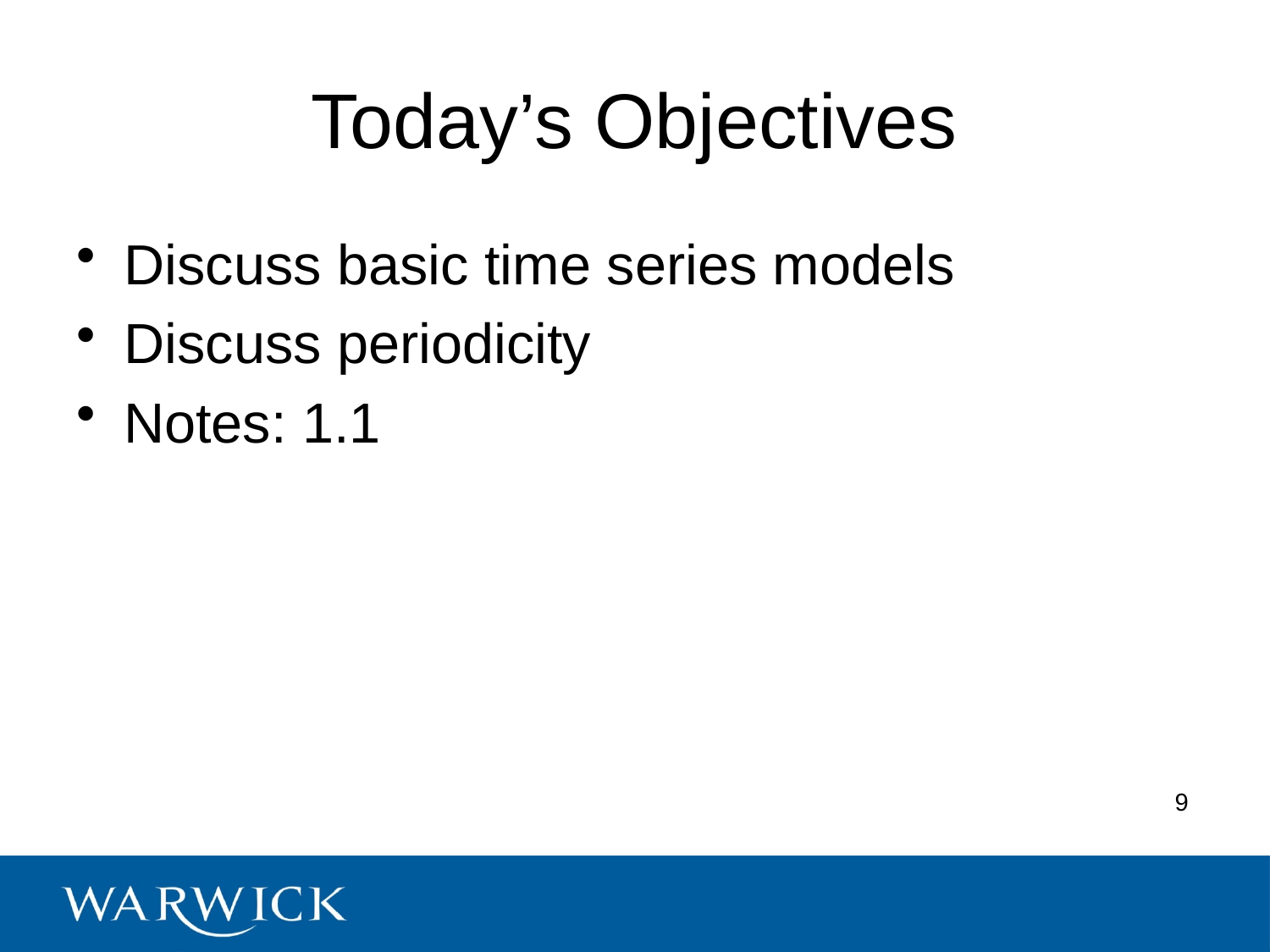

# Today’s Objectives
Discuss basic time series models
Discuss periodicity
Notes: 1.1
9